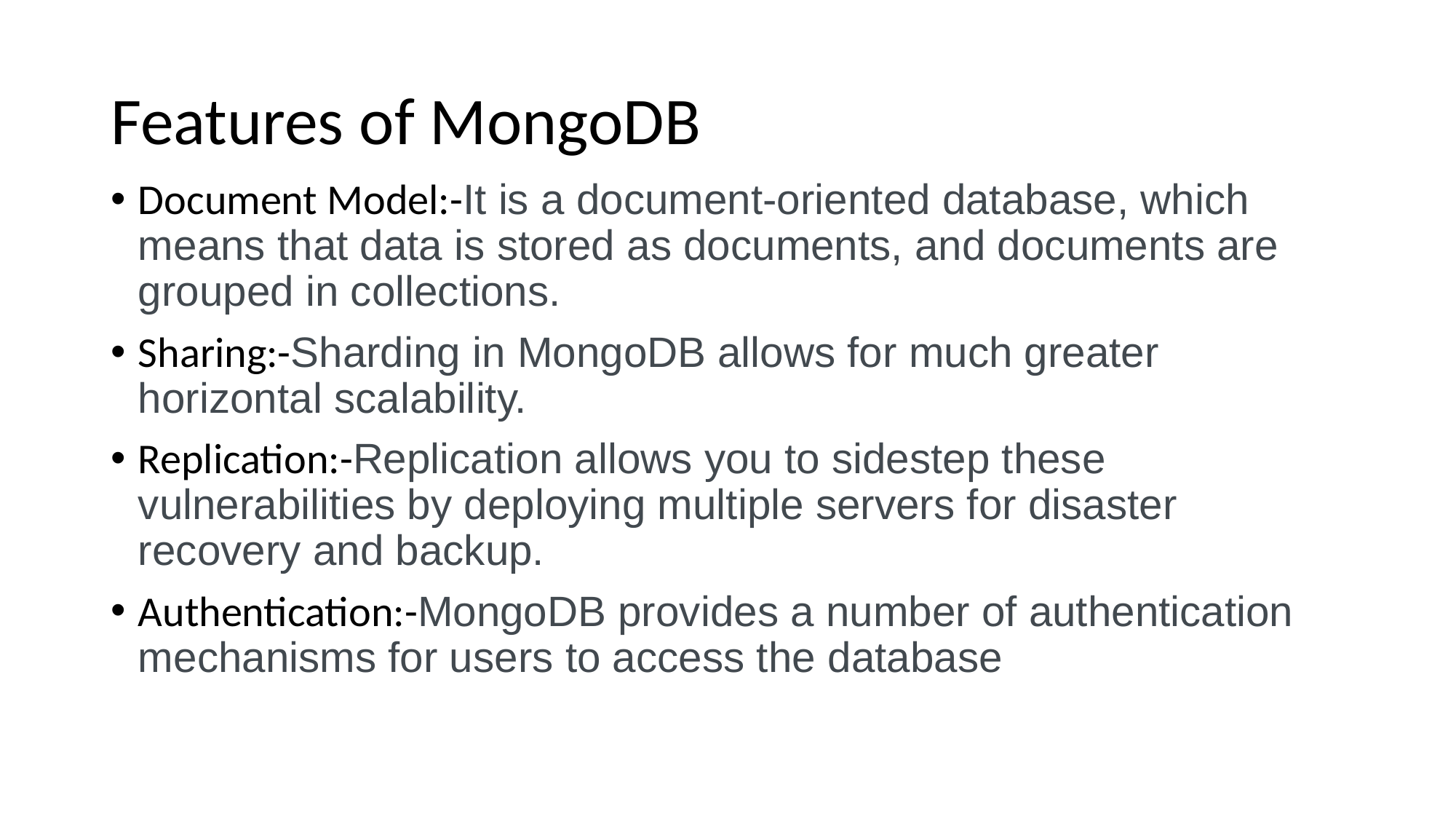

# Features of MongoDB
Document Model:-It is a document-oriented database, which means that data is stored as documents, and documents are grouped in collections.
Sharing:-Sharding in MongoDB allows for much greater horizontal scalability.
Replication:-Replication allows you to sidestep these vulnerabilities by deploying multiple servers for disaster recovery and backup.
Authentication:-MongoDB provides a number of authentication mechanisms for users to access the database